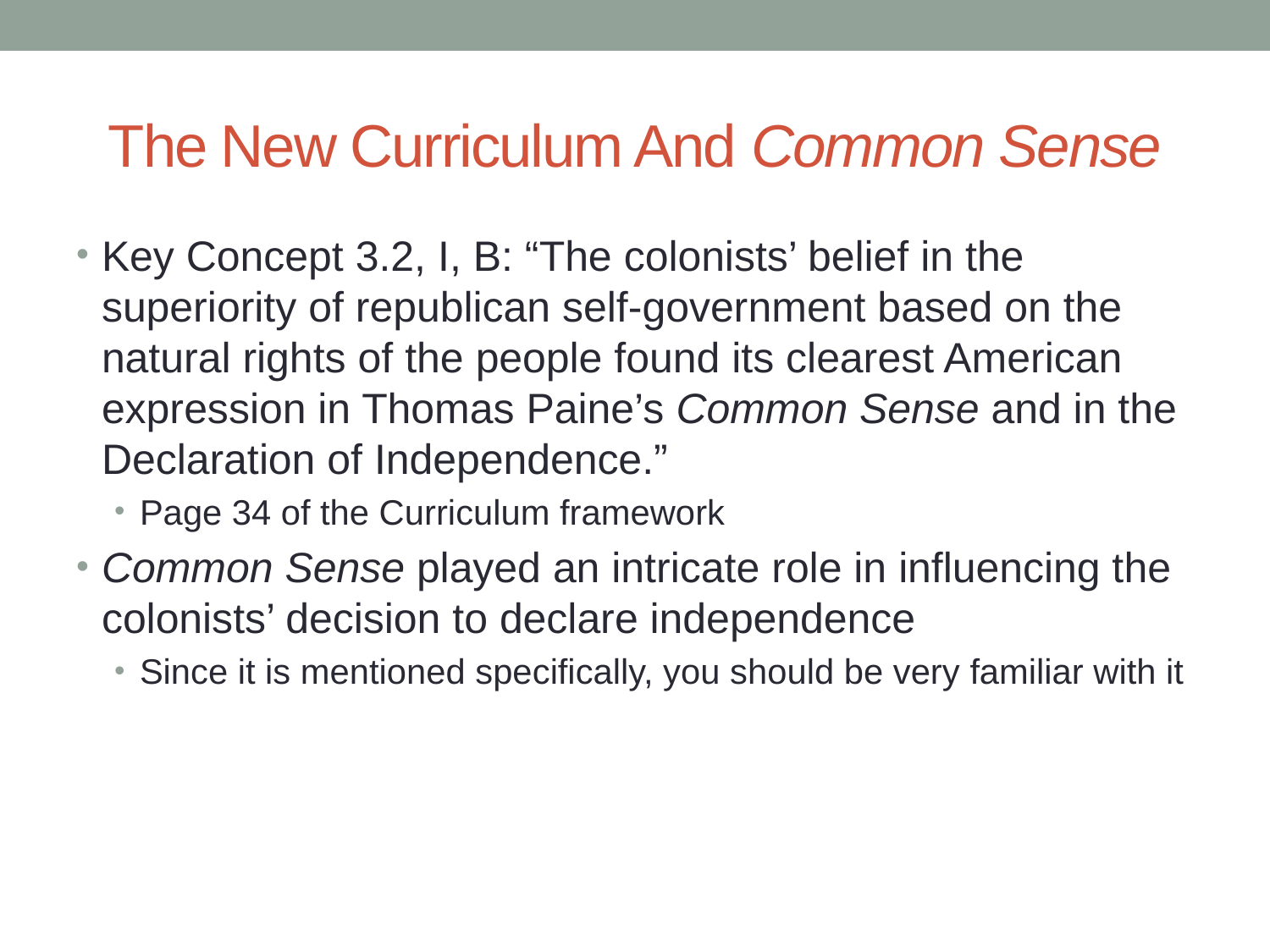

# The New Curriculum And Common Sense
Key Concept 3.2, I, B: “The colonists’ belief in the superiority of republican self-government based on the natural rights of the people found its clearest American expression in Thomas Paine’s Common Sense and in the Declaration of Independence.”
Page 34 of the Curriculum framework
Common Sense played an intricate role in influencing the colonists’ decision to declare independence
Since it is mentioned specifically, you should be very familiar with it